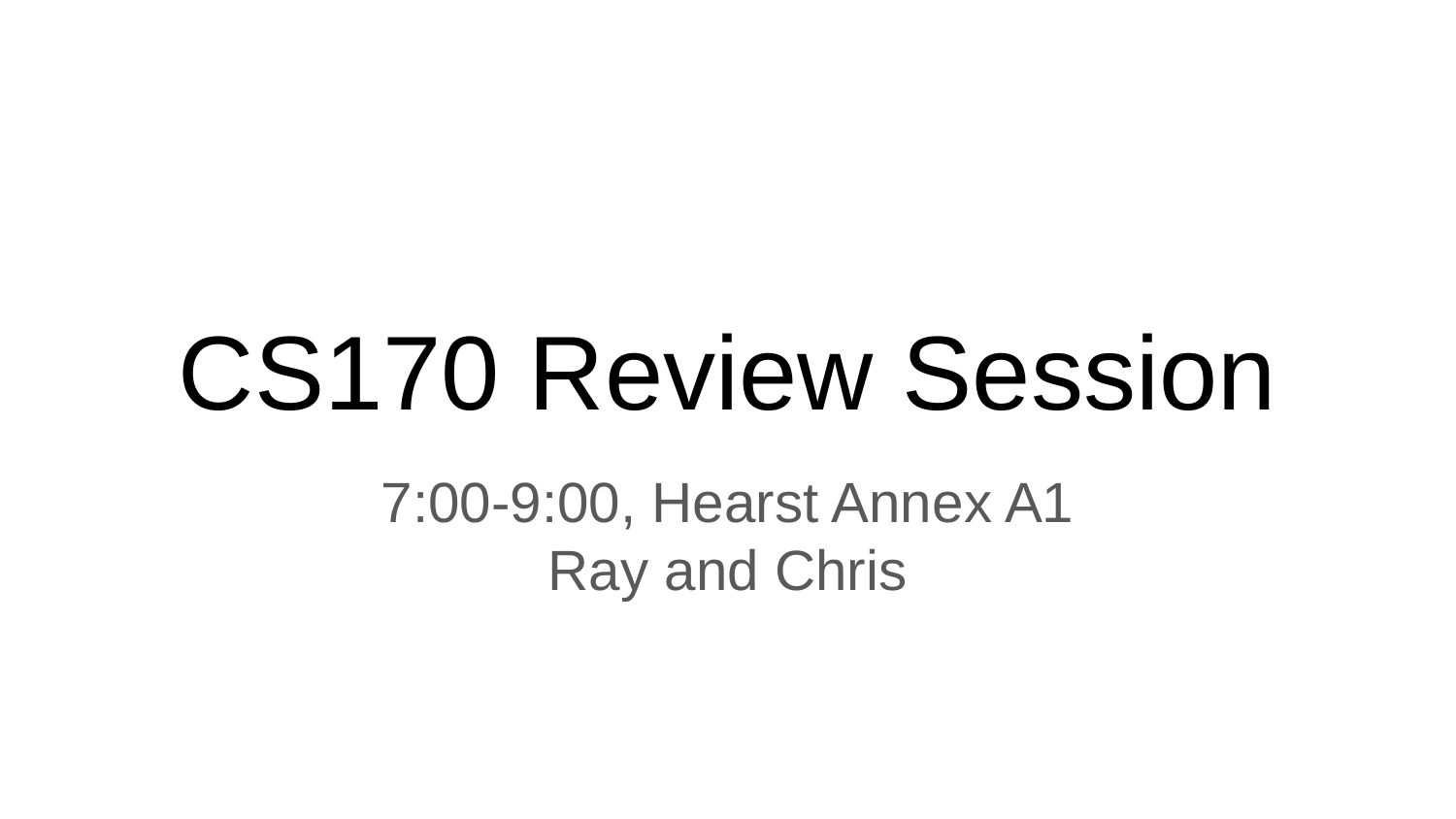

# CS170 Review Session
7:00-9:00, Hearst Annex A1
Ray and Chris